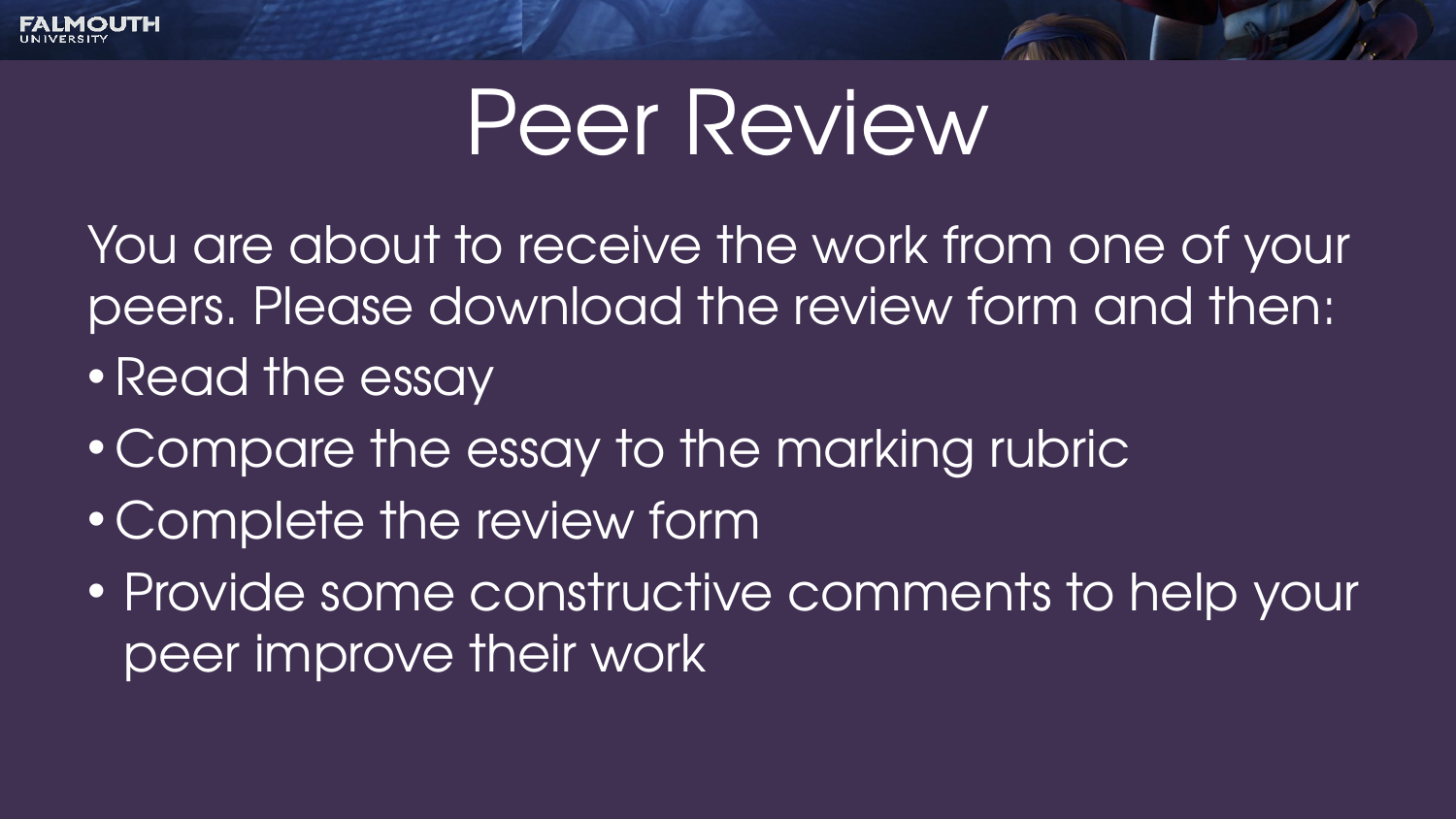

# Peer Review
You are about to receive the work from one of your peers. Please download the review form and then:
 Read the essay
 Compare the essay to the marking rubric
 Complete the review form
Provide some constructive comments to help your peer improve their work